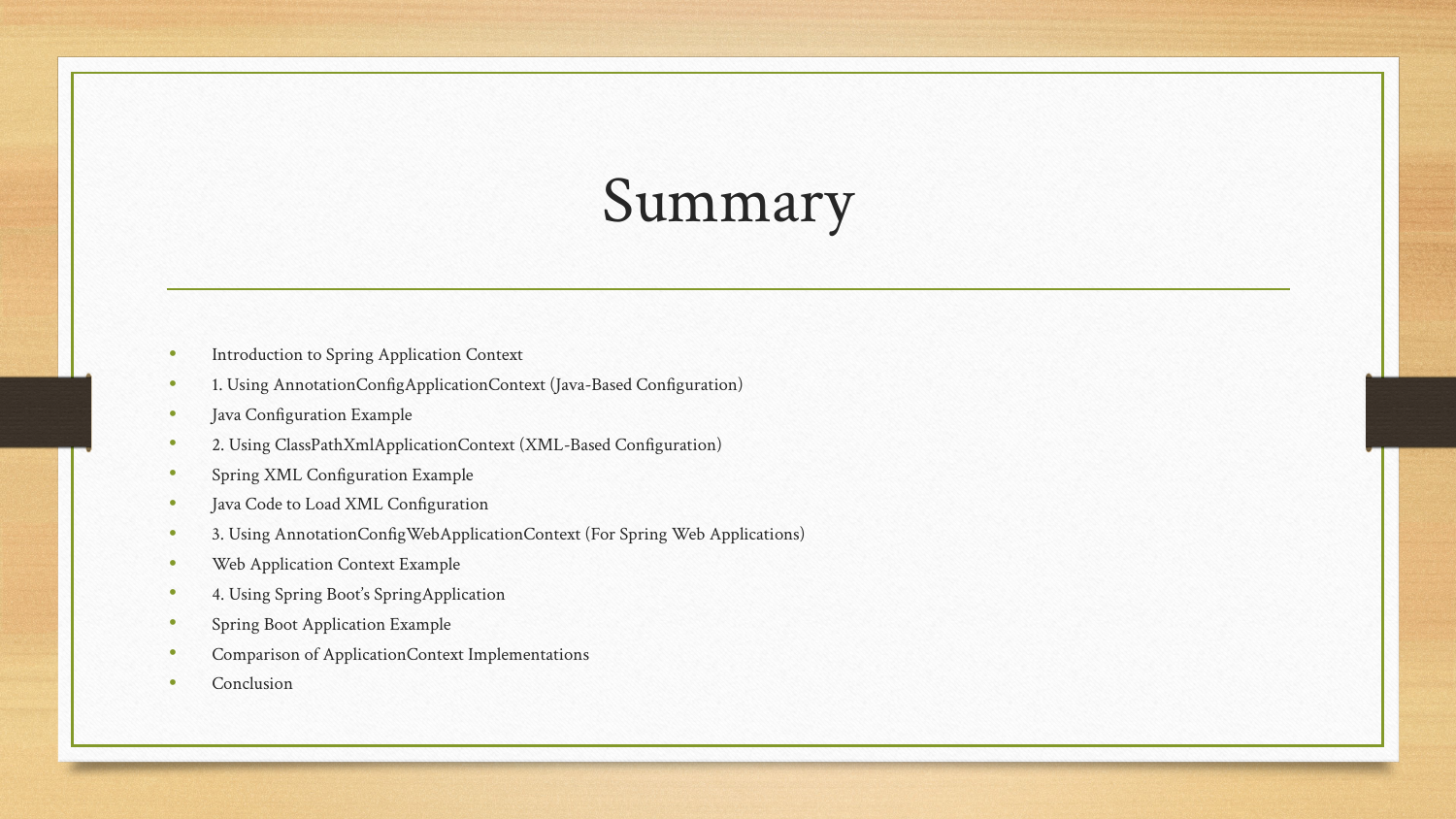

# Summary

Introduction to Spring Application Context
1. Using AnnotationConfigApplicationContext (Java-Based Configuration)
Java Configuration Example
2. Using ClassPathXmlApplicationContext (XML-Based Configuration)
Spring XML Configuration Example
Java Code to Load XML Configuration
3. Using AnnotationConfigWebApplicationContext (For Spring Web Applications)
Web Application Context Example
4. Using Spring Boot’s SpringApplication
Spring Boot Application Example
Comparison of ApplicationContext Implementations
Conclusion